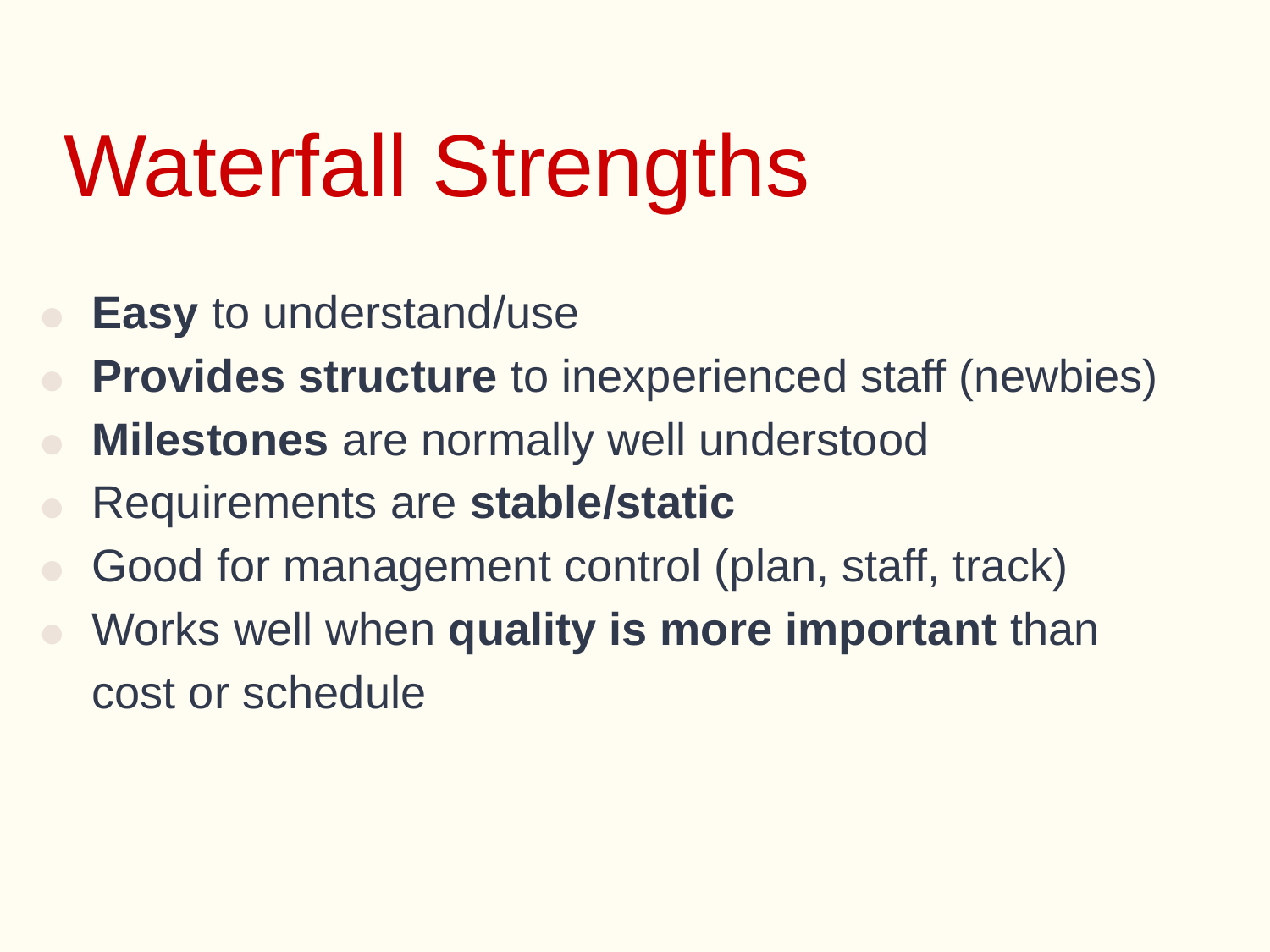

# Waterfall Strengths
Easy to understand/use
Provides structure to inexperienced staff (newbies)
Milestones are normally well understood
Requirements are stable/static
Good for management control (plan, staff, track)
Works well when quality is more important than cost or schedule